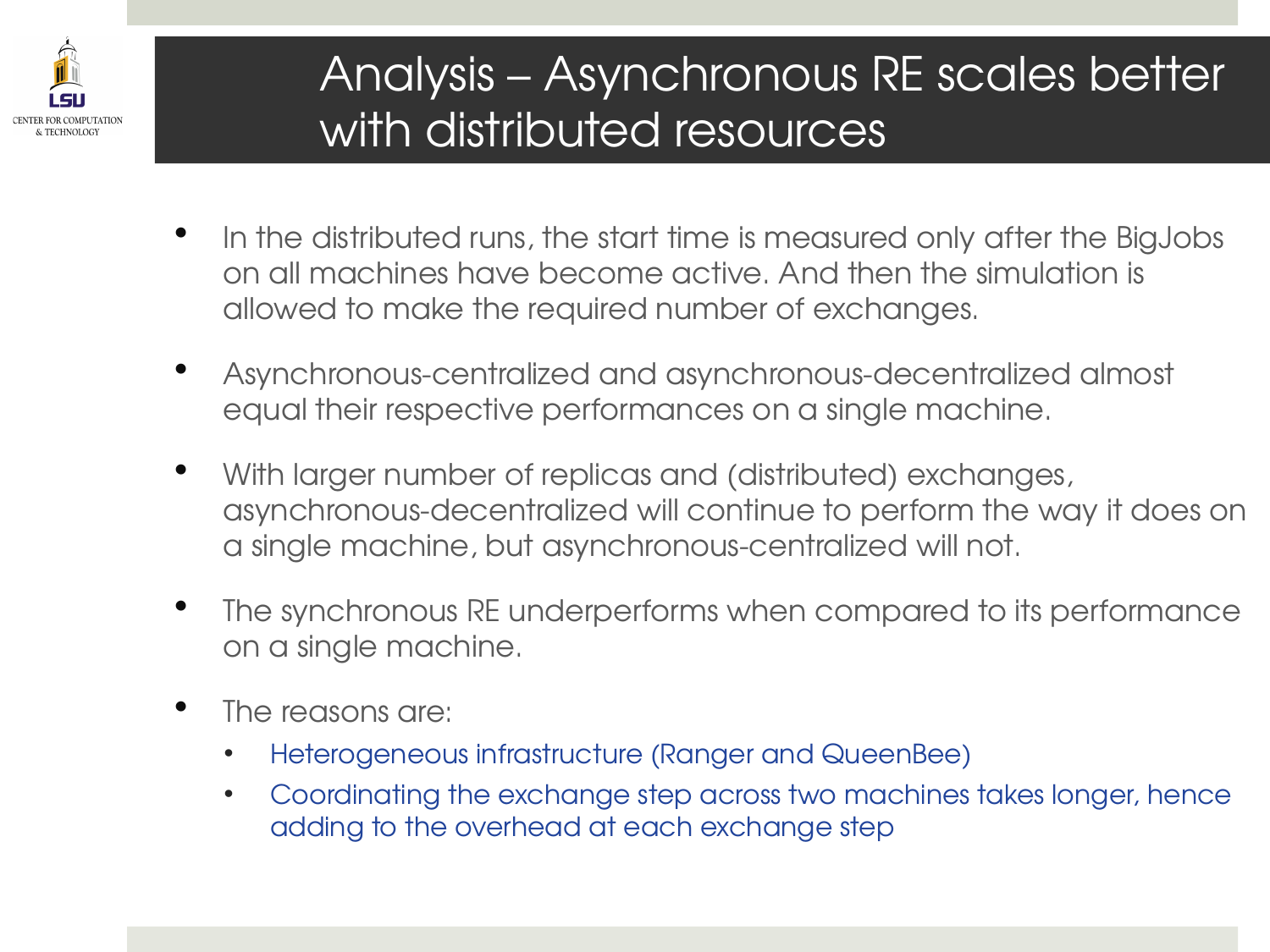

Analysis – Asynchronous RE scales better with distributed resources
In the distributed runs, the start time is measured only after the BigJobs on all machines have become active. And then the simulation is allowed to make the required number of exchanges.
Asynchronous-centralized and asynchronous-decentralized almost equal their respective performances on a single machine.
With larger number of replicas and (distributed) exchanges, asynchronous-decentralized will continue to perform the way it does on a single machine, but asynchronous-centralized will not.
The synchronous RE underperforms when compared to its performance on a single machine.
The reasons are:
Heterogeneous infrastructure (Ranger and QueenBee)
Coordinating the exchange step across two machines takes longer, hence adding to the overhead at each exchange step